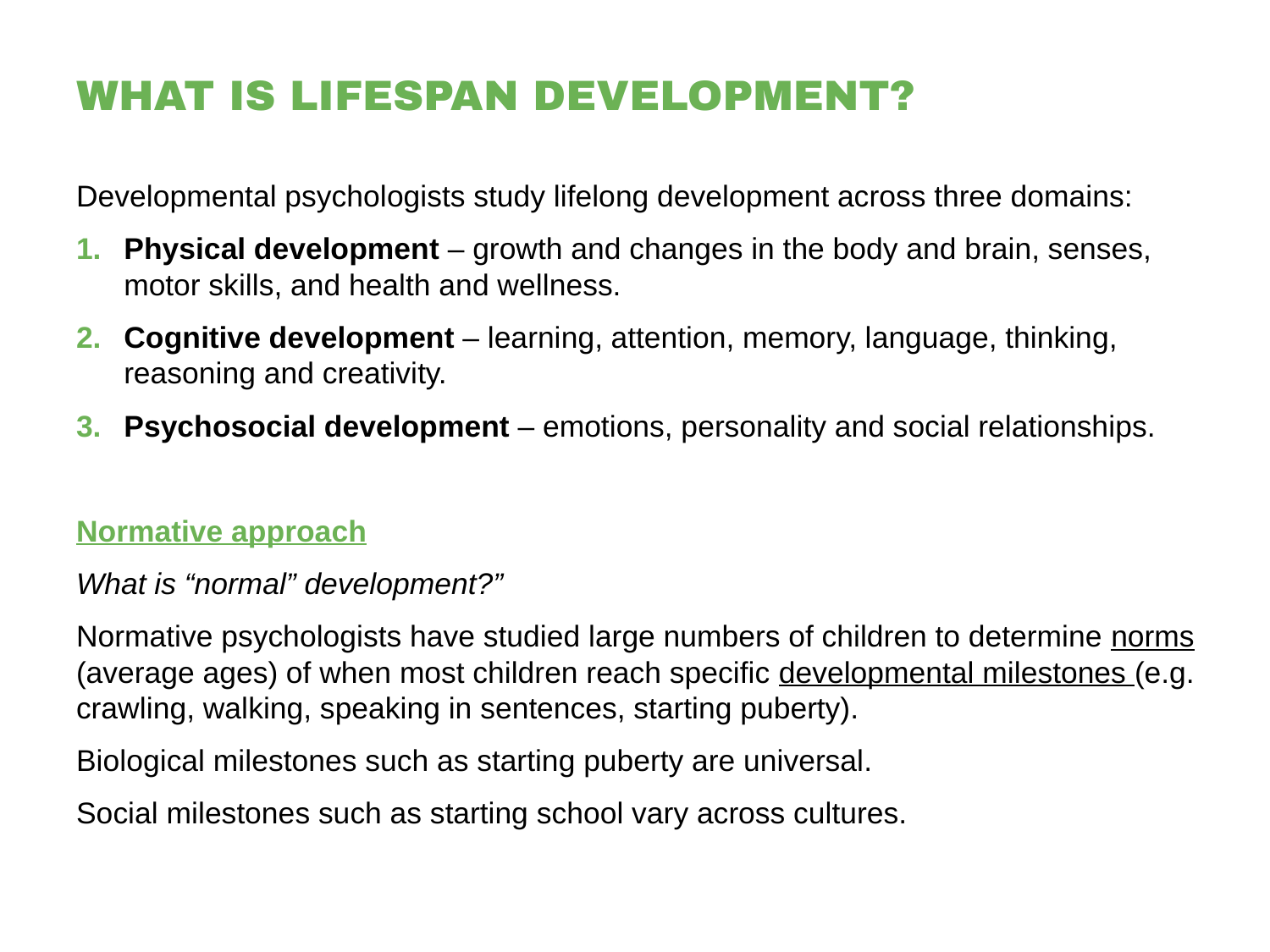

# WHAT IS LIFESPAN DEVELOPMENT?
Developmental psychologists study lifelong development across three domains:
Physical development – growth and changes in the body and brain, senses, motor skills, and health and wellness.
Cognitive development – learning, attention, memory, language, thinking, reasoning and creativity.
Psychosocial development – emotions, personality and social relationships.

Normative approach
What is “normal” development?”
Normative psychologists have studied large numbers of children to determine norms (average ages) of when most children reach specific developmental milestones (e.g. crawling, walking, speaking in sentences, starting puberty).
Biological milestones such as starting puberty are universal.
Social milestones such as starting school vary across cultures.